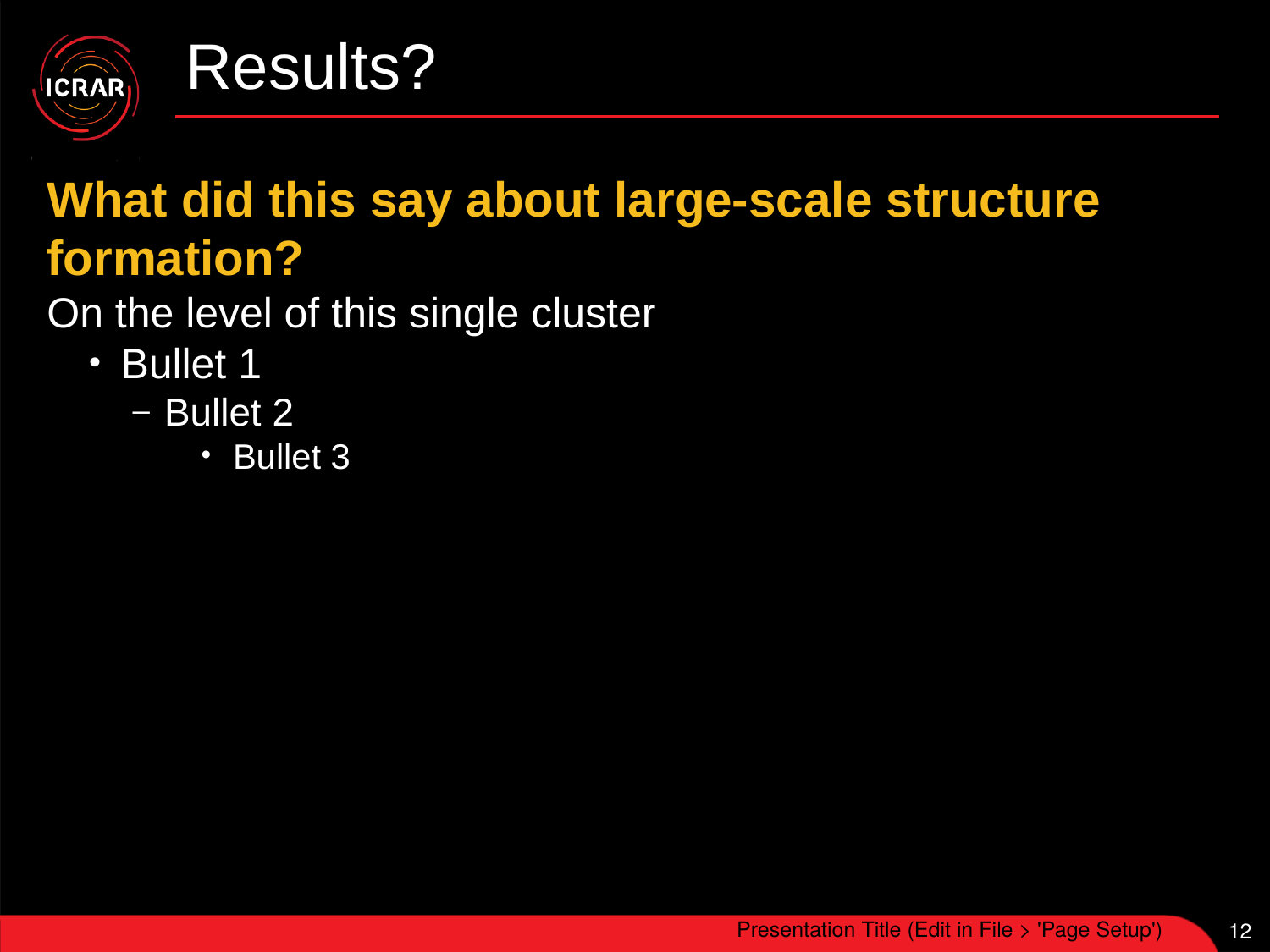

# Results?
What did this say about large-scale structure formation?
On the level of this single cluster
Bullet 1
Bullet 2
Bullet 3
Presentation Title (Edit in File > 'Page Setup')